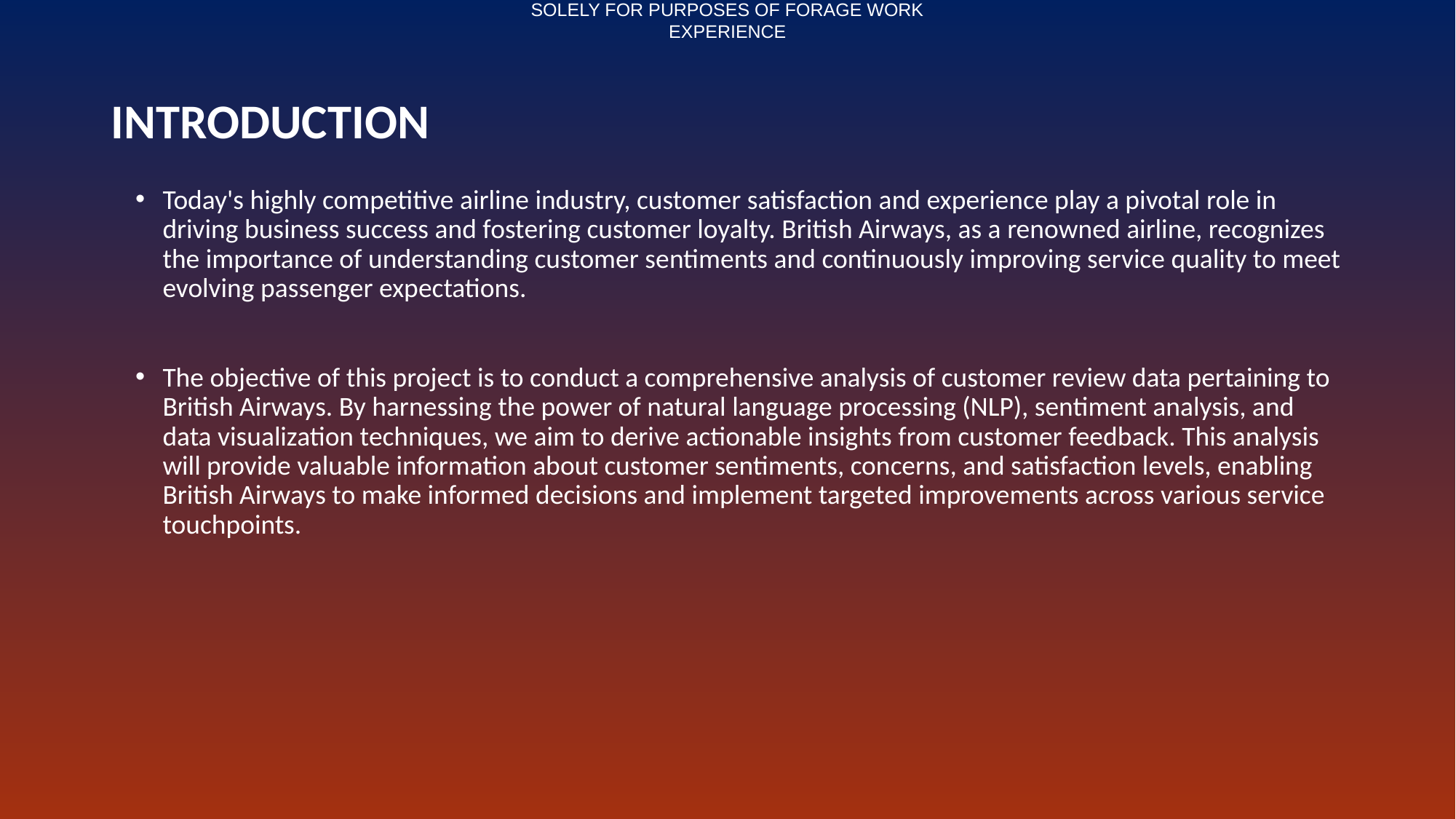

# INTRODUCTION
Today's highly competitive airline industry, customer satisfaction and experience play a pivotal role in driving business success and fostering customer loyalty. British Airways, as a renowned airline, recognizes the importance of understanding customer sentiments and continuously improving service quality to meet evolving passenger expectations.

The objective of this project is to conduct a comprehensive analysis of customer review data pertaining to British Airways. By harnessing the power of natural language processing (NLP), sentiment analysis, and data visualization techniques, we aim to derive actionable insights from customer feedback. This analysis will provide valuable information about customer sentiments, concerns, and satisfaction levels, enabling British Airways to make informed decisions and implement targeted improvements across various service touchpoints.